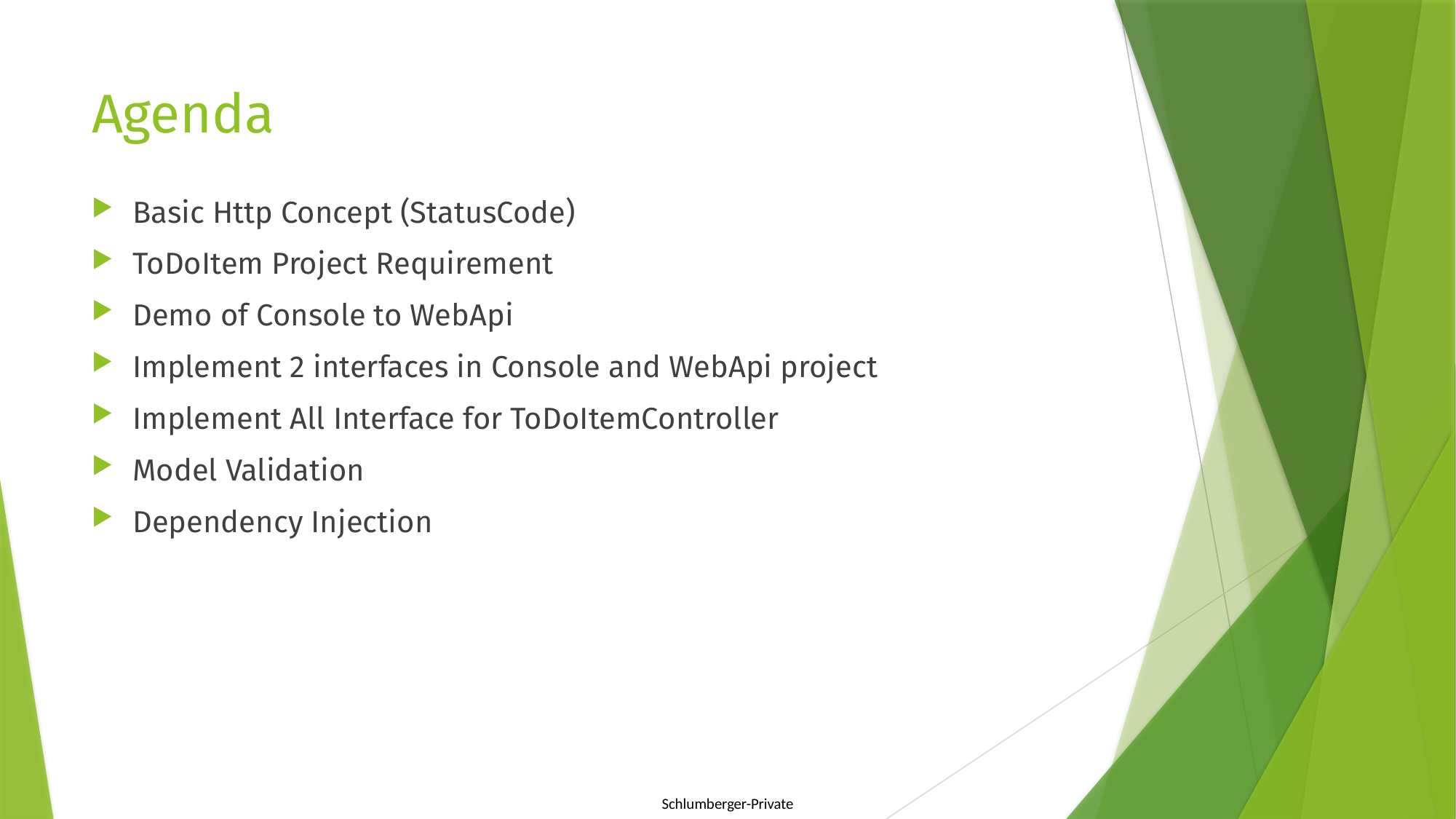

# Agenda
Basic Http Concept (StatusCode)
ToDoItem Project Requirement
Demo of Console to WebApi
Implement 2 interfaces in Console and WebApi project
Implement All Interface for ToDoItemController
Model Validation
Dependency Injection